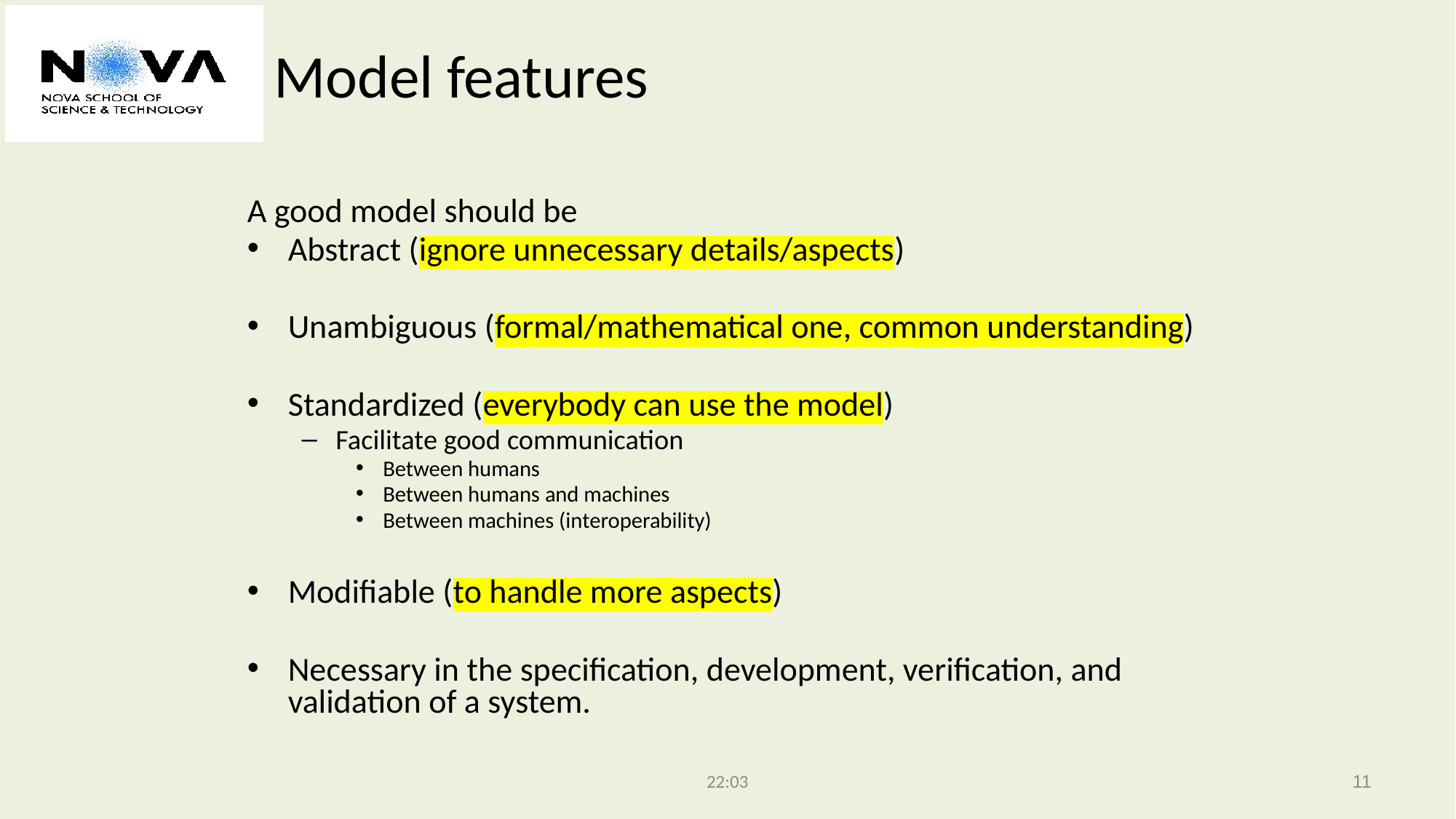

# Model features
A good model should be
Abstract (ignore unnecessary details/aspects)

Unambiguous (formal/mathematical one, common understanding)

Standardized (everybody can use the model)
Facilitate good communication
Between humans
Between humans and machines
Between machines (interoperability)

Modifiable (to handle more aspects)

Necessary in the specification, development, verification, and validation of a system.
22:03
11